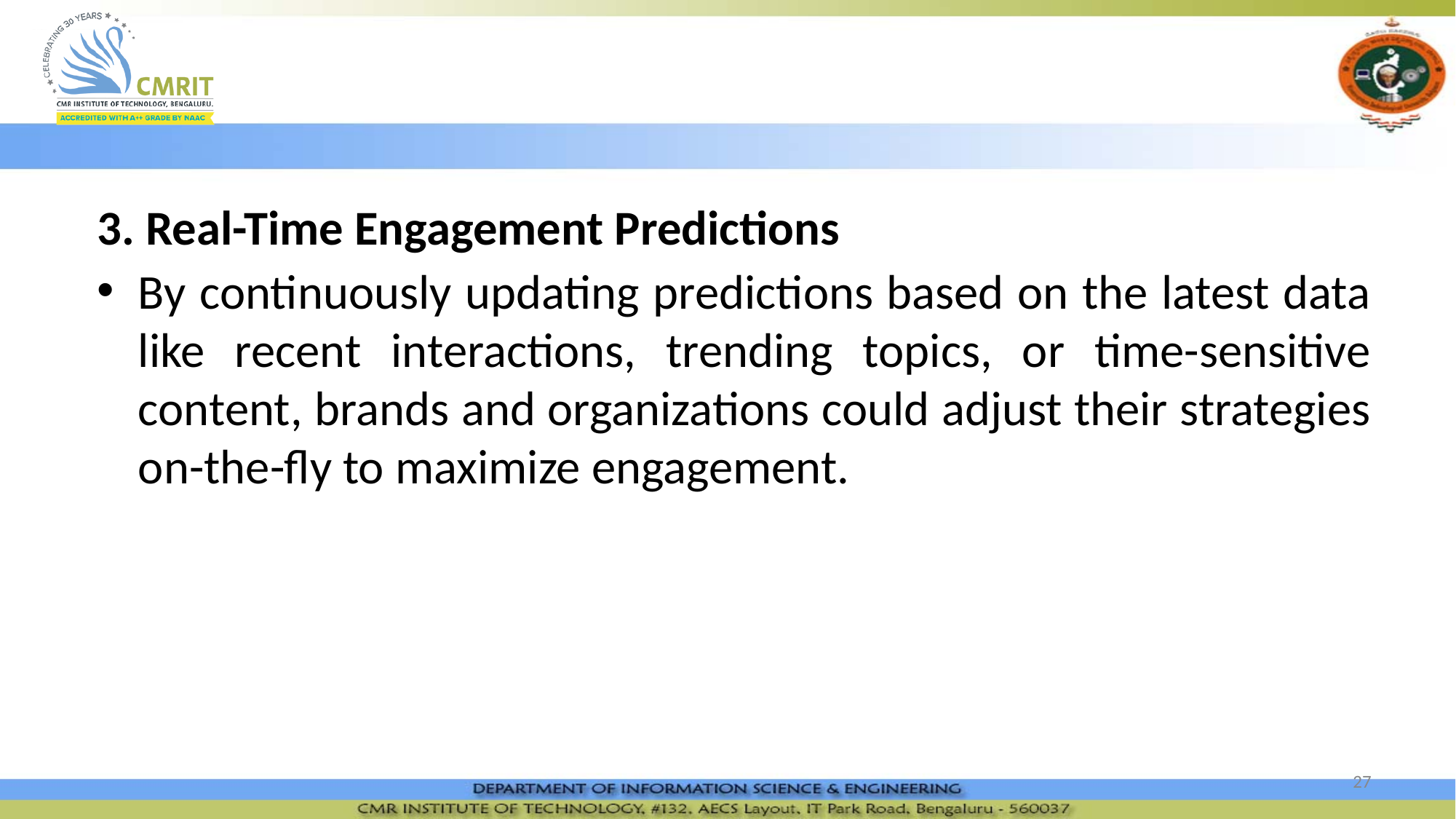

#
3. Real-Time Engagement Predictions
By continuously updating predictions based on the latest data like recent interactions, trending topics, or time-sensitive content, brands and organizations could adjust their strategies on-the-fly to maximize engagement.
27